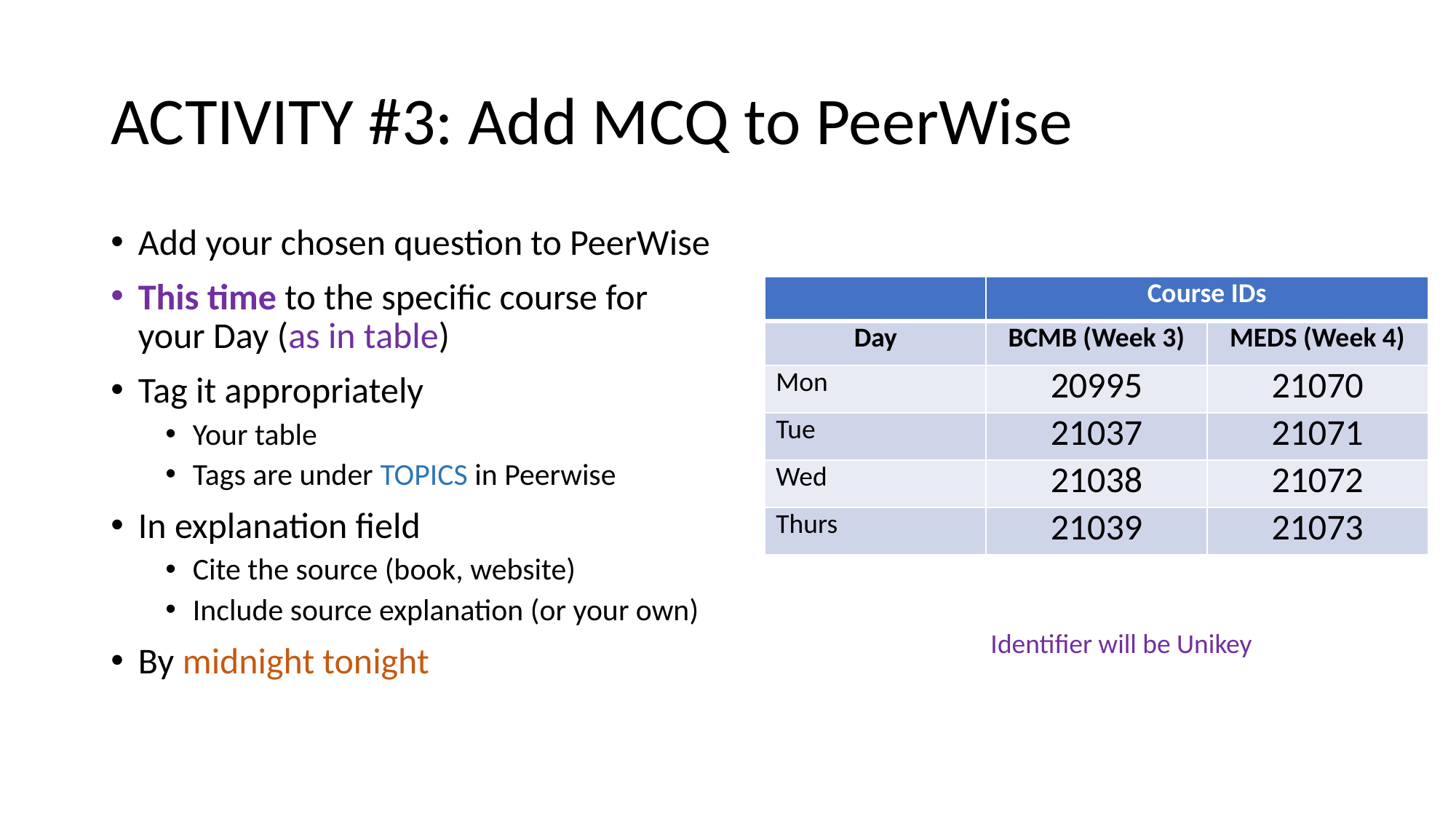

# ACTIVITY #3: Add MCQ to PeerWise
Add your chosen question to PeerWise
This time to the specific course for your Day (as in table)
Tag it appropriately
Your table
Tags are under TOPICS in Peerwise
In explanation field
Cite the source (book, website)
Include source explanation (or your own)
By midnight tonight
|  | Course IDs |  |
| --- | --- | --- |
| Day | BCMB (Week 3) | MEDS (Week 4) |
| Mon | 20995 | 21070 |
| Tue | 21037 | 21071 |
| Wed | 21038 | 21072 |
| Thurs | 21039 | 21073 |
Identifier will be Unikey